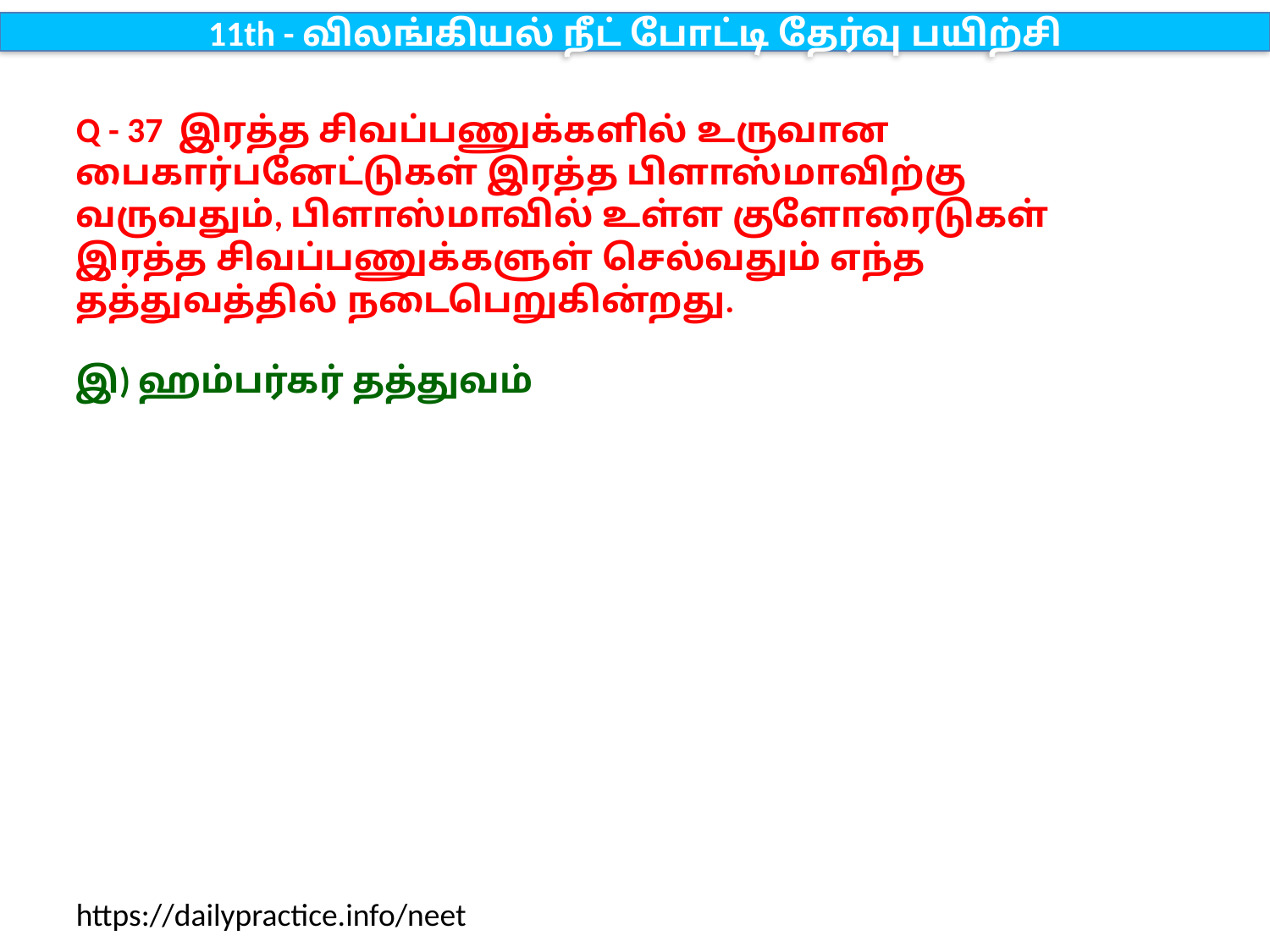

11th - விலங்கியல் நீட் போட்டி தேர்வு பயிற்சி

Q - 37  இரத்த சிவப்பணுக்களில் உருவான பைகார்பனேட்டுகள் இரத்த பிளாஸ்மாவிற்கு வருவதும், பிளாஸ்மாவில் உள்ள குளோரைடுகள் இரத்த சிவப்பணுக்களுள் செல்வதும் எந்த தத்துவத்தில் நடைபெறுகின்றது.

இ) ஹம்பர்கர் தத்துவம்
https://dailypractice.info/neet